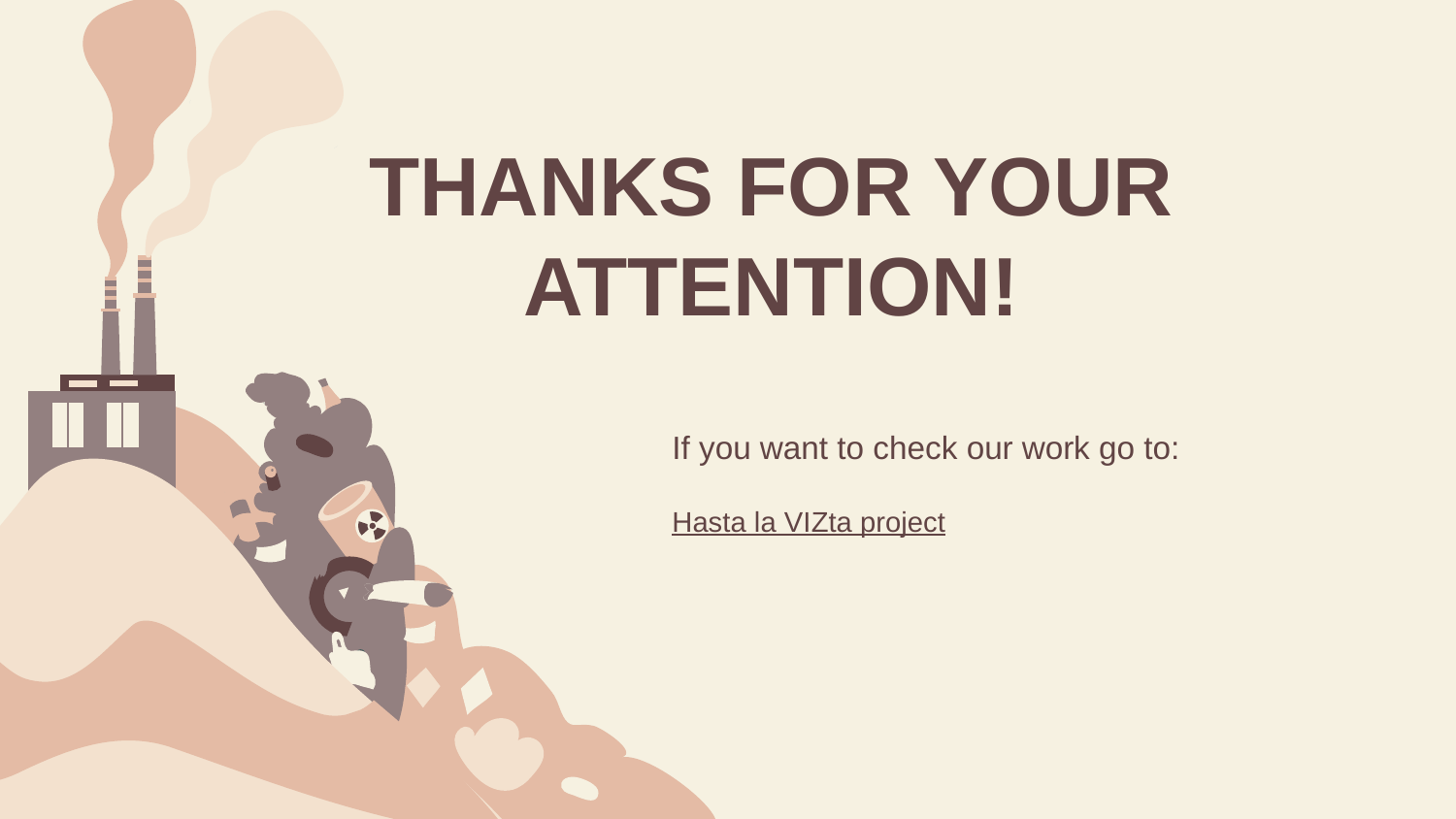

# THANKS FOR YOUR ATTENTION!

If you want to check our work go to:

Hasta la VIZta project